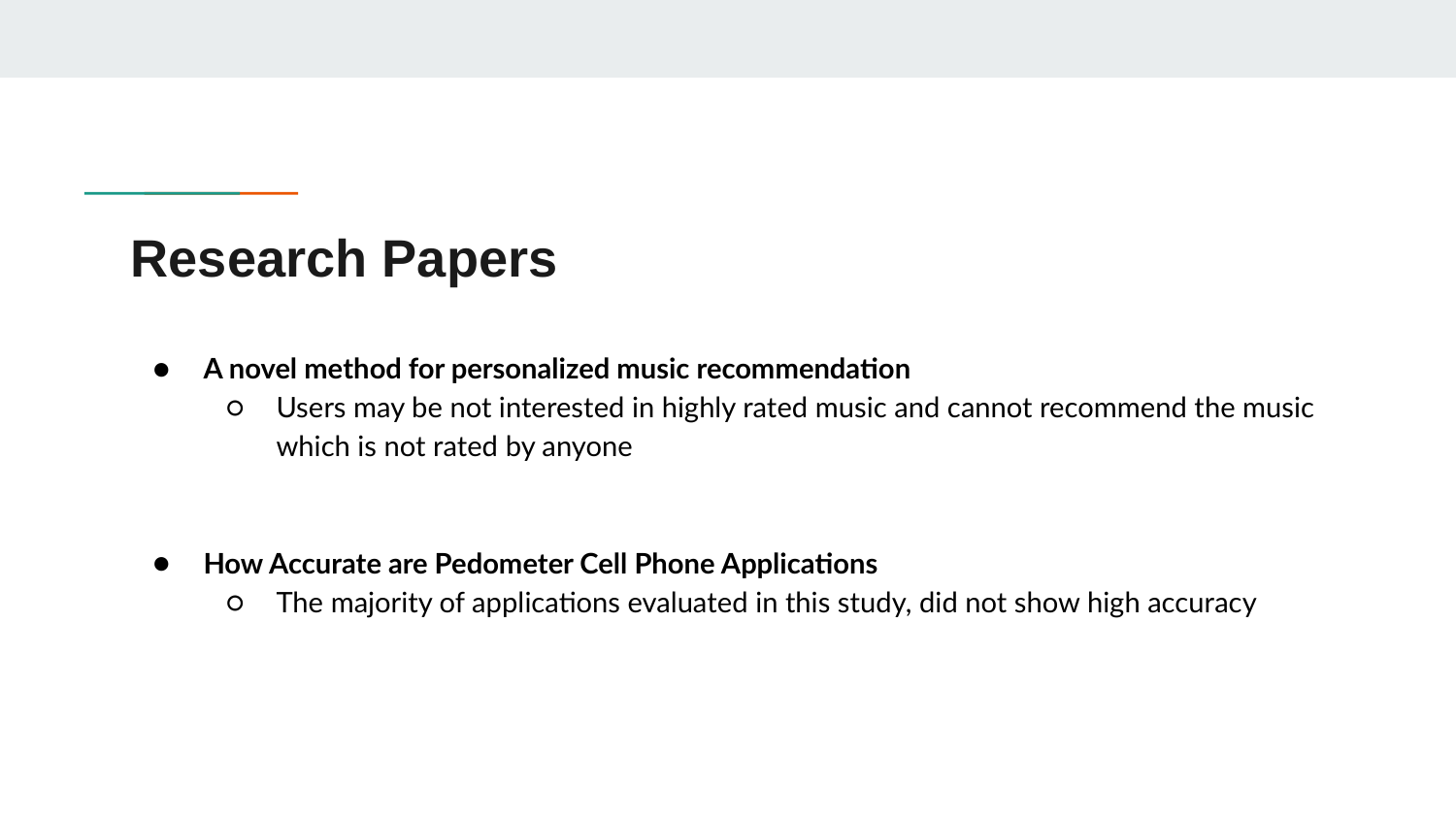

# Research Papers
A novel method for personalized music recommendation
Users may be not interested in highly rated music and cannot recommend the music which is not rated by anyone

How Accurate are Pedometer Cell Phone Applications
The majority of applications evaluated in this study, did not show high accuracy